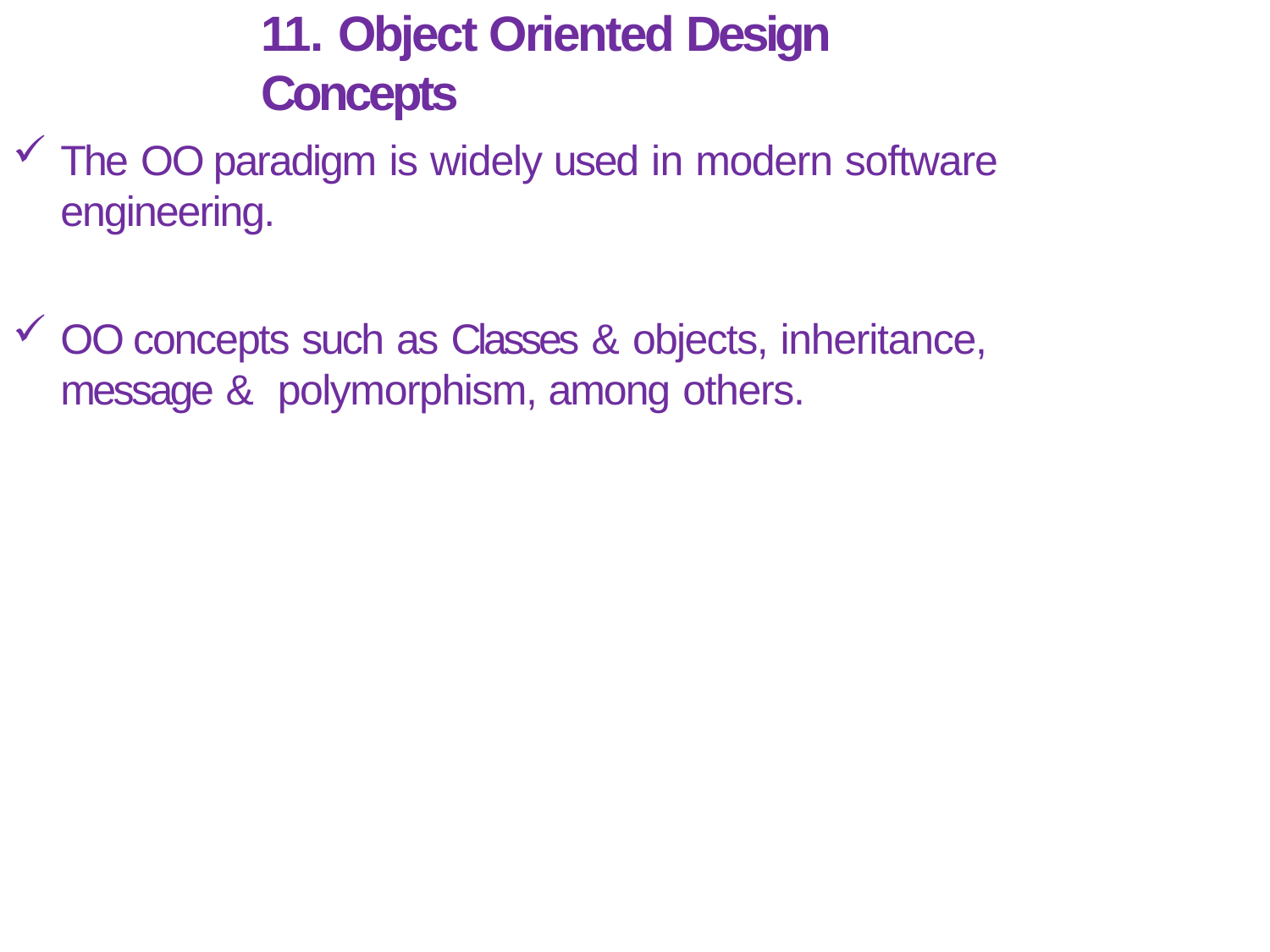

# 11. Object Oriented Design Concepts
The OO paradigm is widely used in modern software engineering.

OO concepts such as Classes & objects, inheritance, message &  polymorphism, among others.